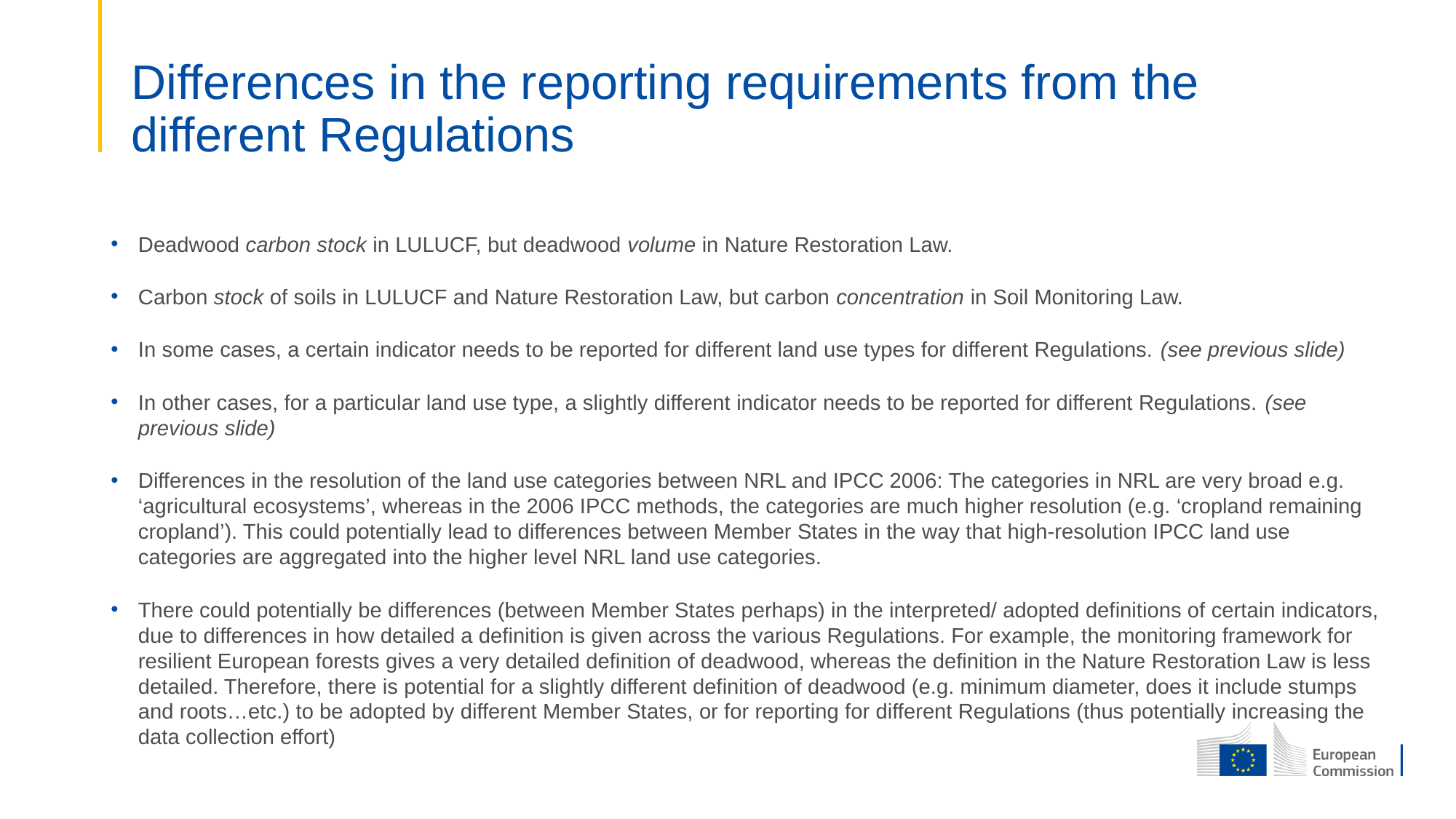

Differences in the reporting requirements from the different Regulations

Deadwood carbon stock in LULUCF, but deadwood volume in Nature Restoration Law.
Carbon stock of soils in LULUCF and Nature Restoration Law, but carbon concentration in Soil Monitoring Law.
In some cases, a certain indicator needs to be reported for different land use types for different Regulations. (see previous slide)
In other cases, for a particular land use type, a slightly different indicator needs to be reported for different Regulations. (see previous slide)
Differences in the resolution of the land use categories between NRL and IPCC 2006: The categories in NRL are very broad e.g. ‘agricultural ecosystems’, whereas in the 2006 IPCC methods, the categories are much higher resolution (e.g. ‘cropland remaining cropland’). This could potentially lead to differences between Member States in the way that high-resolution IPCC land use categories are aggregated into the higher level NRL land use categories.
There could potentially be differences (between Member States perhaps) in the interpreted/ adopted definitions of certain indicators, due to differences in how detailed a definition is given across the various Regulations. For example, the monitoring framework for resilient European forests gives a very detailed definition of deadwood, whereas the definition in the Nature Restoration Law is less detailed. Therefore, there is potential for a slightly different definition of deadwood (e.g. minimum diameter, does it include stumps and roots…etc.) to be adopted by different Member States, or for reporting for different Regulations (thus potentially increasing the data collection effort)